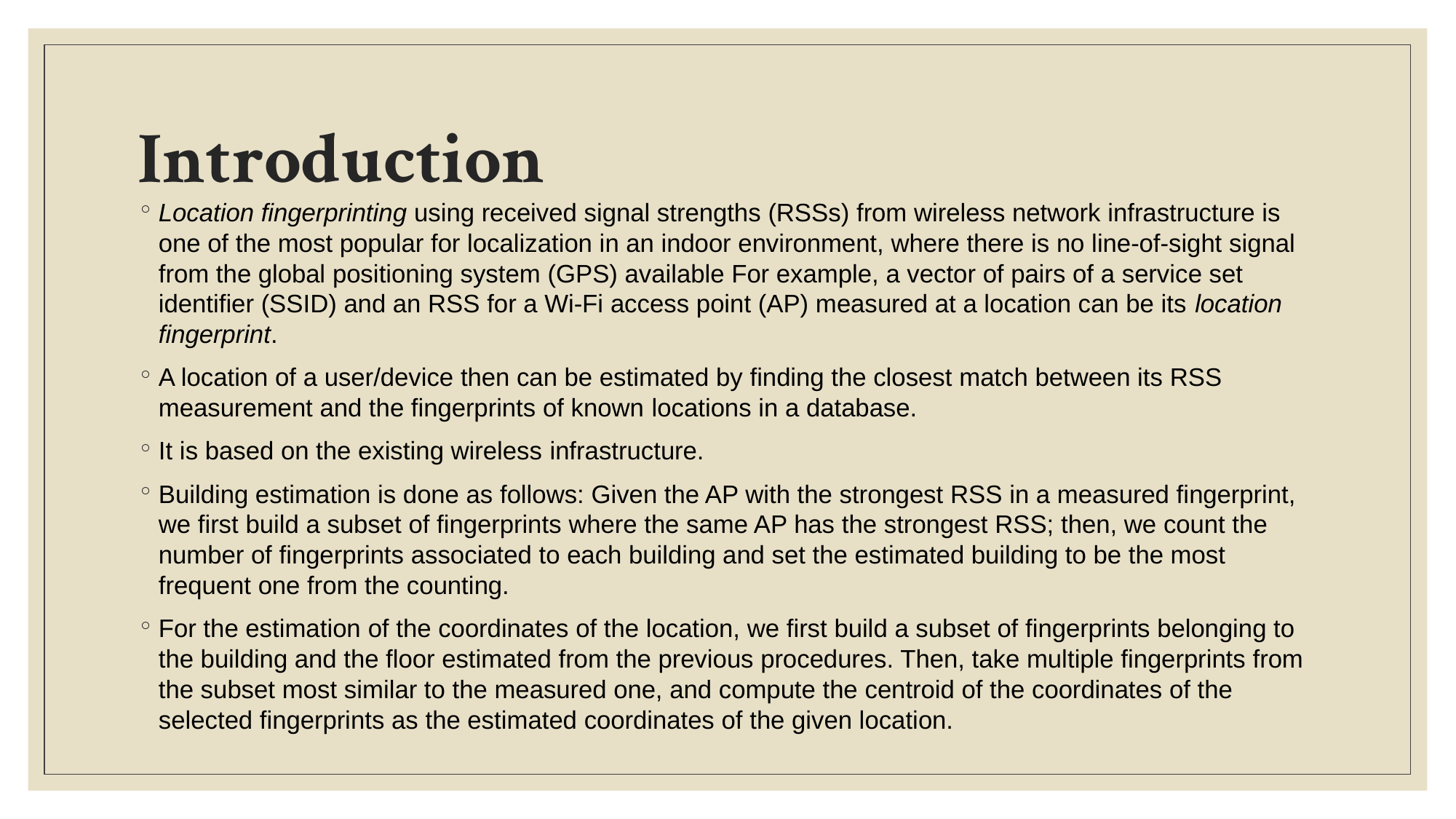

# Introduction
Location fingerprinting using received signal strengths (RSSs) from wireless network infrastructure is one of the most popular for localization in an indoor environment, where there is no line-of-sight signal from the global positioning system (GPS) available For example, a vector of pairs of a service set identifier (SSID) and an RSS for a Wi-Fi access point (AP) measured at a location can be its location fingerprint.
A location of a user/device then can be estimated by finding the closest match between its RSS measurement and the fingerprints of known locations in a database.
It is based on the existing wireless infrastructure.
Building estimation is done as follows: Given the AP with the strongest RSS in a measured fingerprint, we first build a subset of fingerprints where the same AP has the strongest RSS; then, we count the number of fingerprints associated to each building and set the estimated building to be the most frequent one from the counting.
For the estimation of the coordinates of the location, we first build a subset of fingerprints belonging to the building and the floor estimated from the previous procedures. Then, take multiple fingerprints from the subset most similar to the measured one, and compute the centroid of the coordinates of the selected fingerprints as the estimated coordinates of the given location.